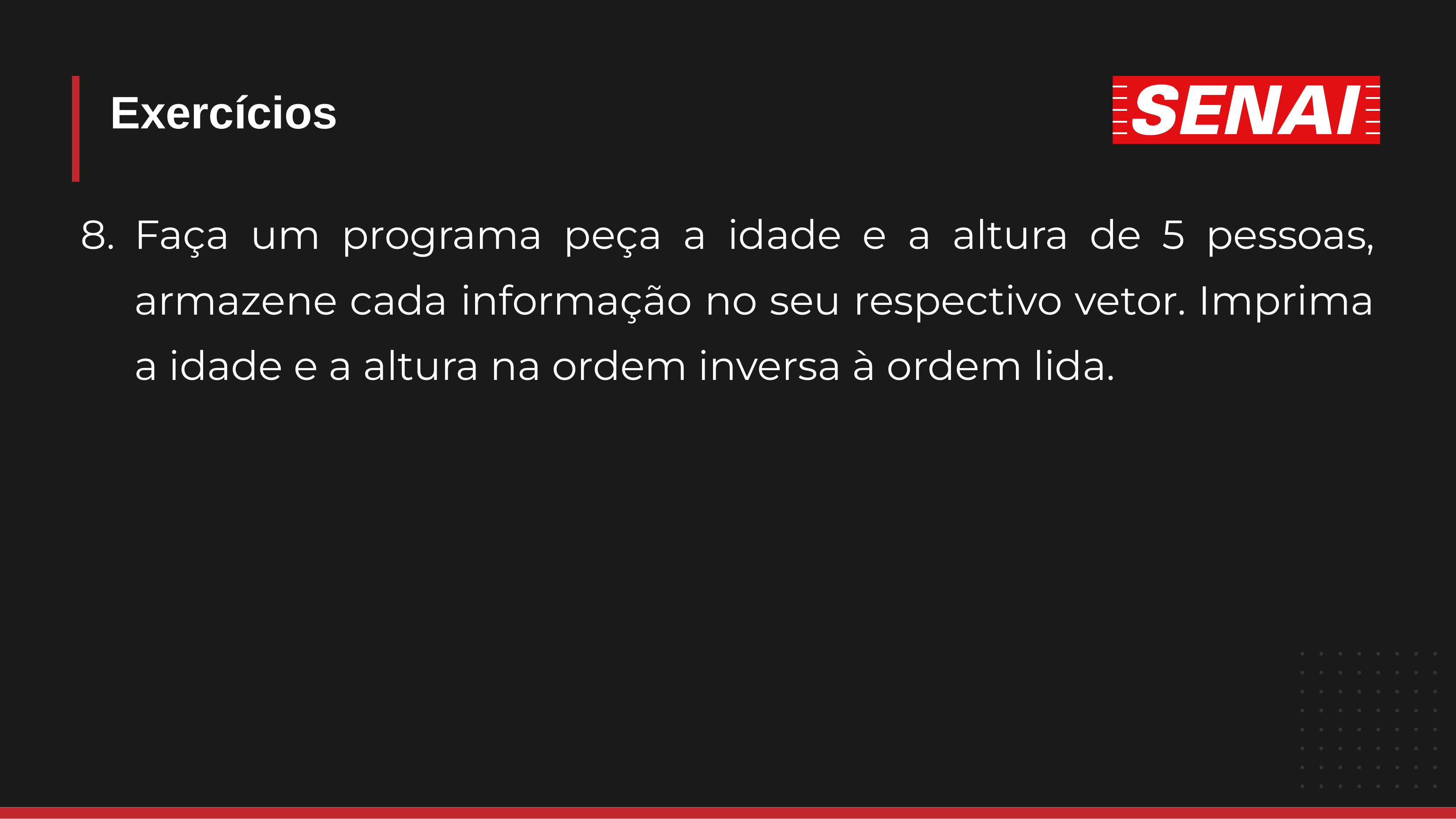

# Exercícios

Faça um programa peça a idade e a altura de 5 pessoas, armazene cada informação no seu respectivo vetor. Imprima a idade e a altura na ordem inversa à ordem lida.